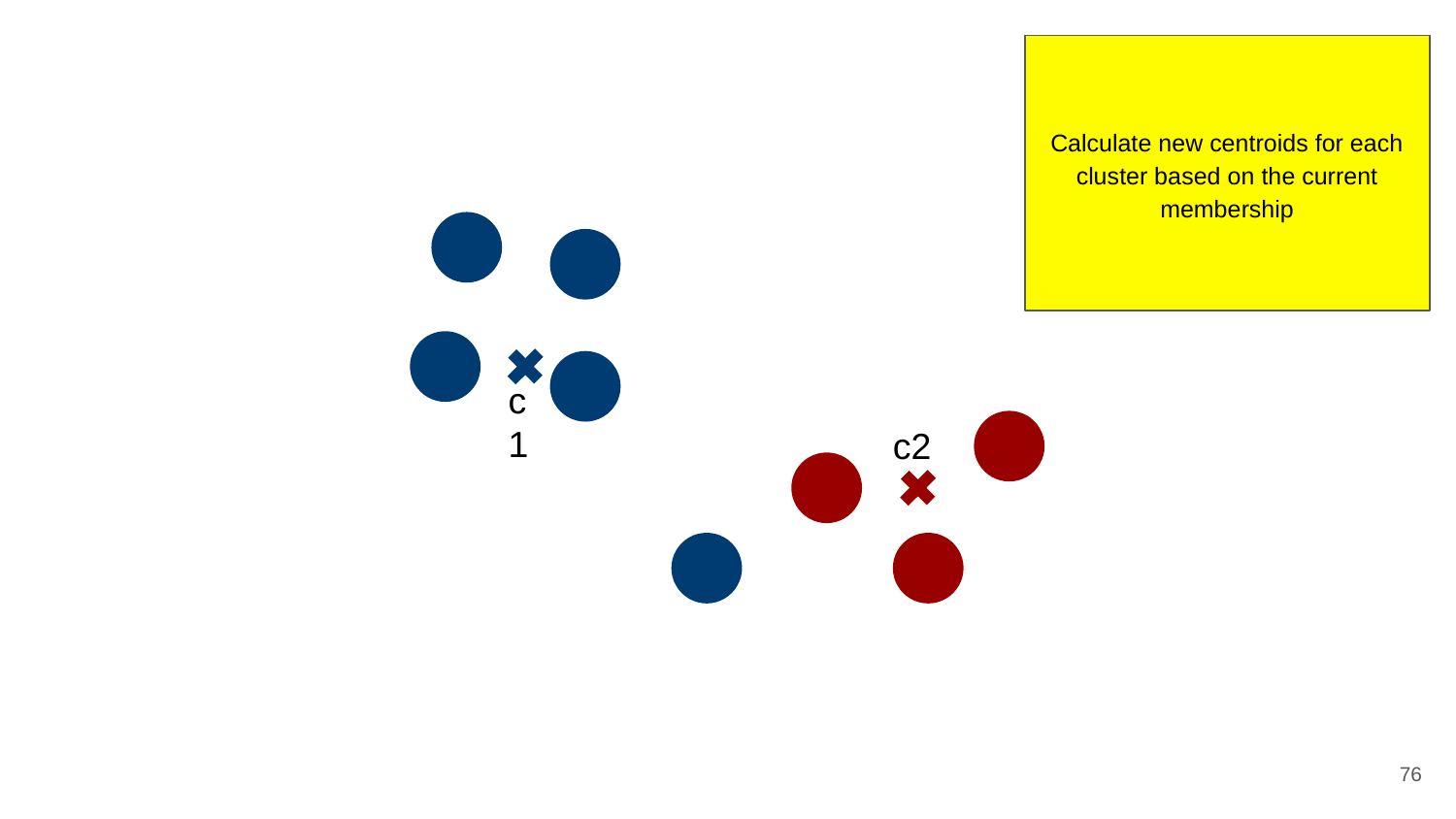

Calculate new centroids for each cluster based on the current membership

c1
c2

76